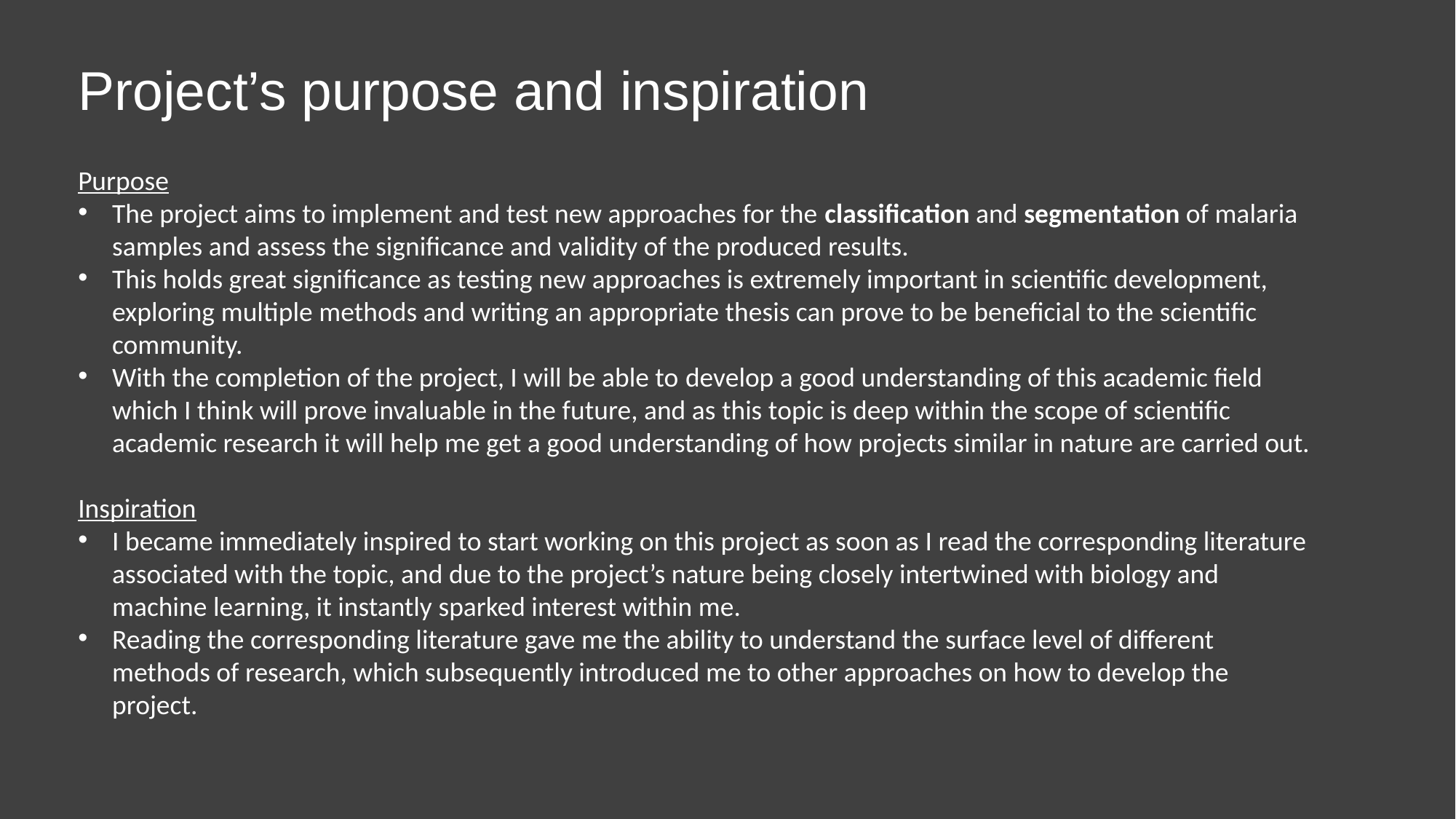

# Project’s purpose and inspiration
Purpose
The project aims to implement and test new approaches for the classification and segmentation of malaria samples and assess the significance and validity of the produced results.
This holds great significance as testing new approaches is extremely important in scientific development, exploring multiple methods and writing an appropriate thesis can prove to be beneficial to the scientific community.
With the completion of the project, I will be able to develop a good understanding of this academic field which I think will prove invaluable in the future, and as this topic is deep within the scope of scientific academic research it will help me get a good understanding of how projects similar in nature are carried out.

Inspiration
I became immediately inspired to start working on this project as soon as I read the corresponding literature associated with the topic, and due to the project’s nature being closely intertwined with biology and machine learning, it instantly sparked interest within me.
Reading the corresponding literature gave me the ability to understand the surface level of different methods of research, which subsequently introduced me to other approaches on how to develop the project.